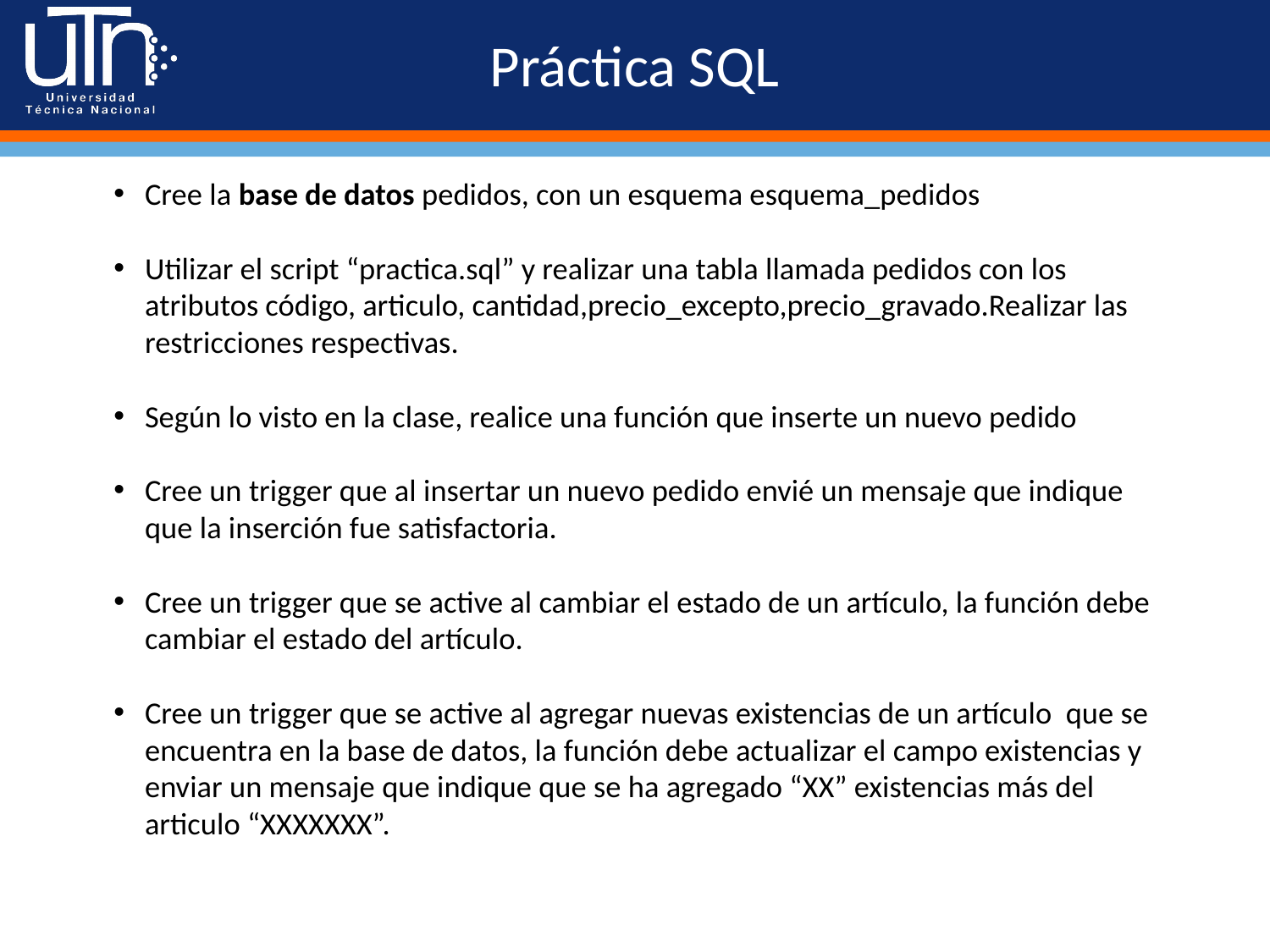

# Práctica SQL
Cree la base de datos pedidos, con un esquema esquema_pedidos

Utilizar el script “practica.sql” y realizar una tabla llamada pedidos con los atributos código, articulo, cantidad,precio_excepto,precio_gravado.Realizar las restricciones respectivas.

Según lo visto en la clase, realice una función que inserte un nuevo pedido

Cree un trigger que al insertar un nuevo pedido envié un mensaje que indique que la inserción fue satisfactoria.

Cree un trigger que se active al cambiar el estado de un artículo, la función debe cambiar el estado del artículo.

Cree un trigger que se active al agregar nuevas existencias de un artículo  que se encuentra en la base de datos, la función debe actualizar el campo existencias y enviar un mensaje que indique que se ha agregado “XX” existencias más del articulo “XXXXXXX”.